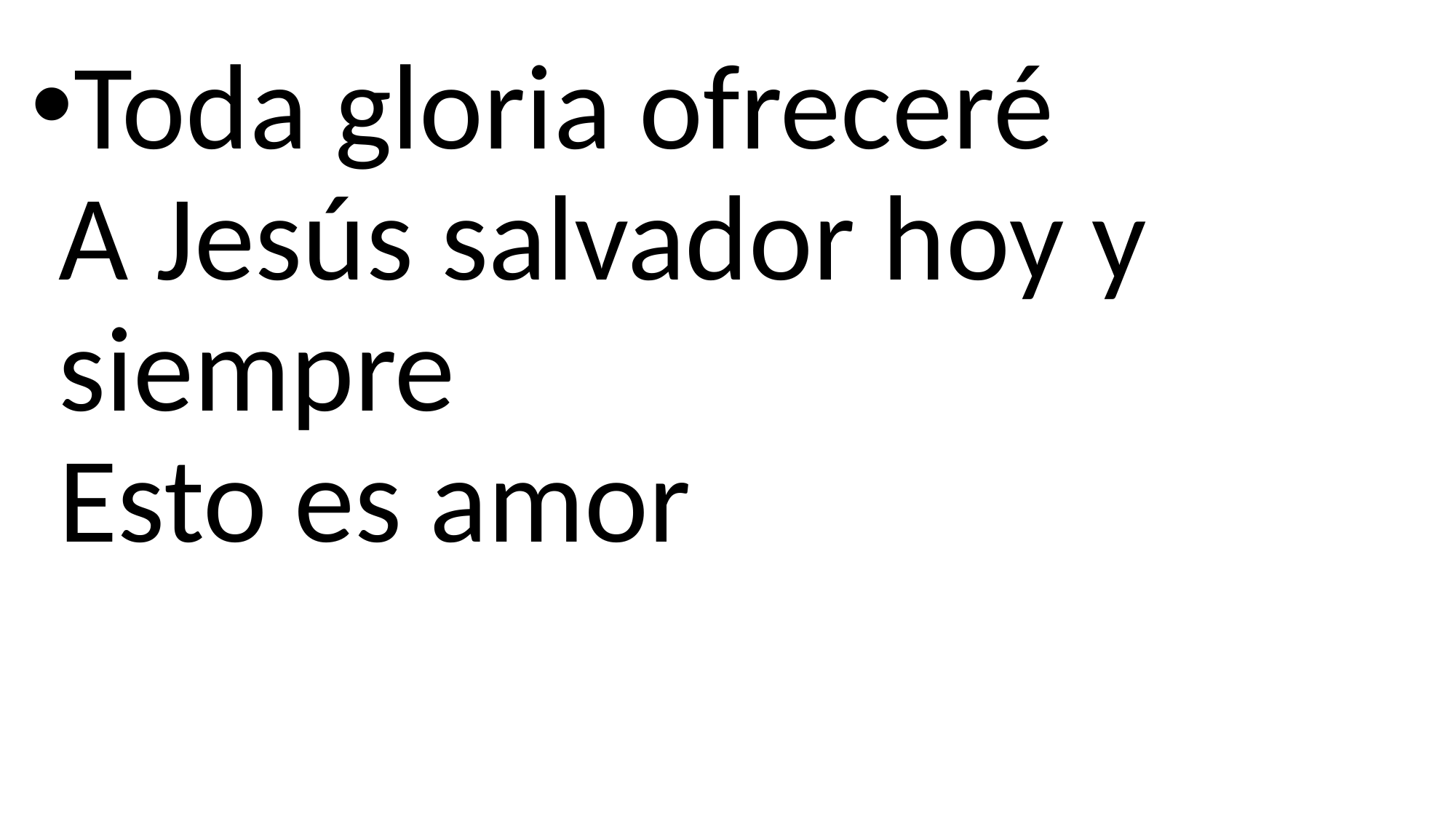

Toda gloria ofreceré
A Jesús salvador hoy y siempre
Esto es amor